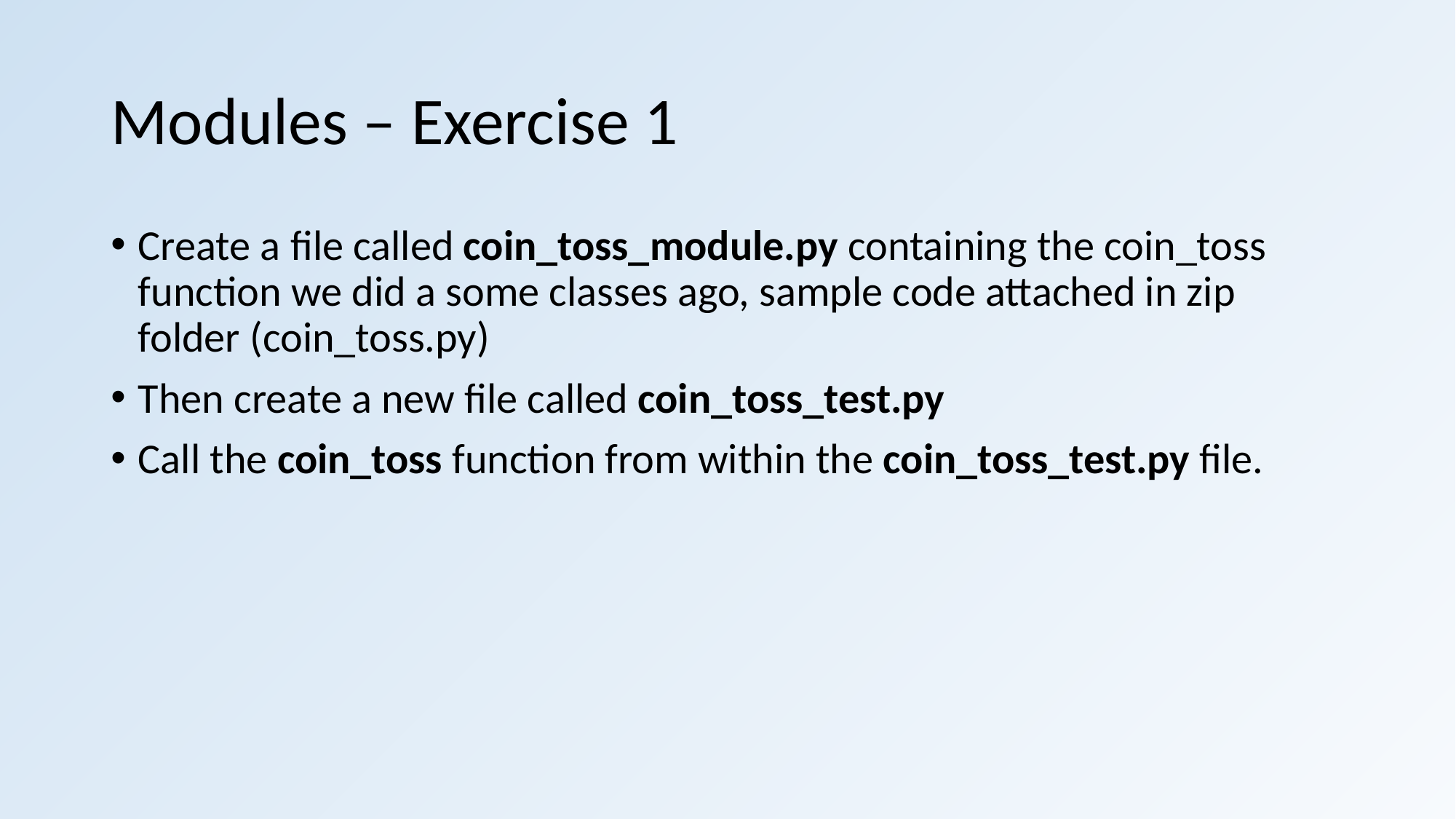

# Modules – Exercise 1
Create a file called coin_toss_module.py containing the coin_toss function we did a some classes ago, sample code attached in zip folder (coin_toss.py)
Then create a new file called coin_toss_test.py
Call the coin_toss function from within the coin_toss_test.py file.